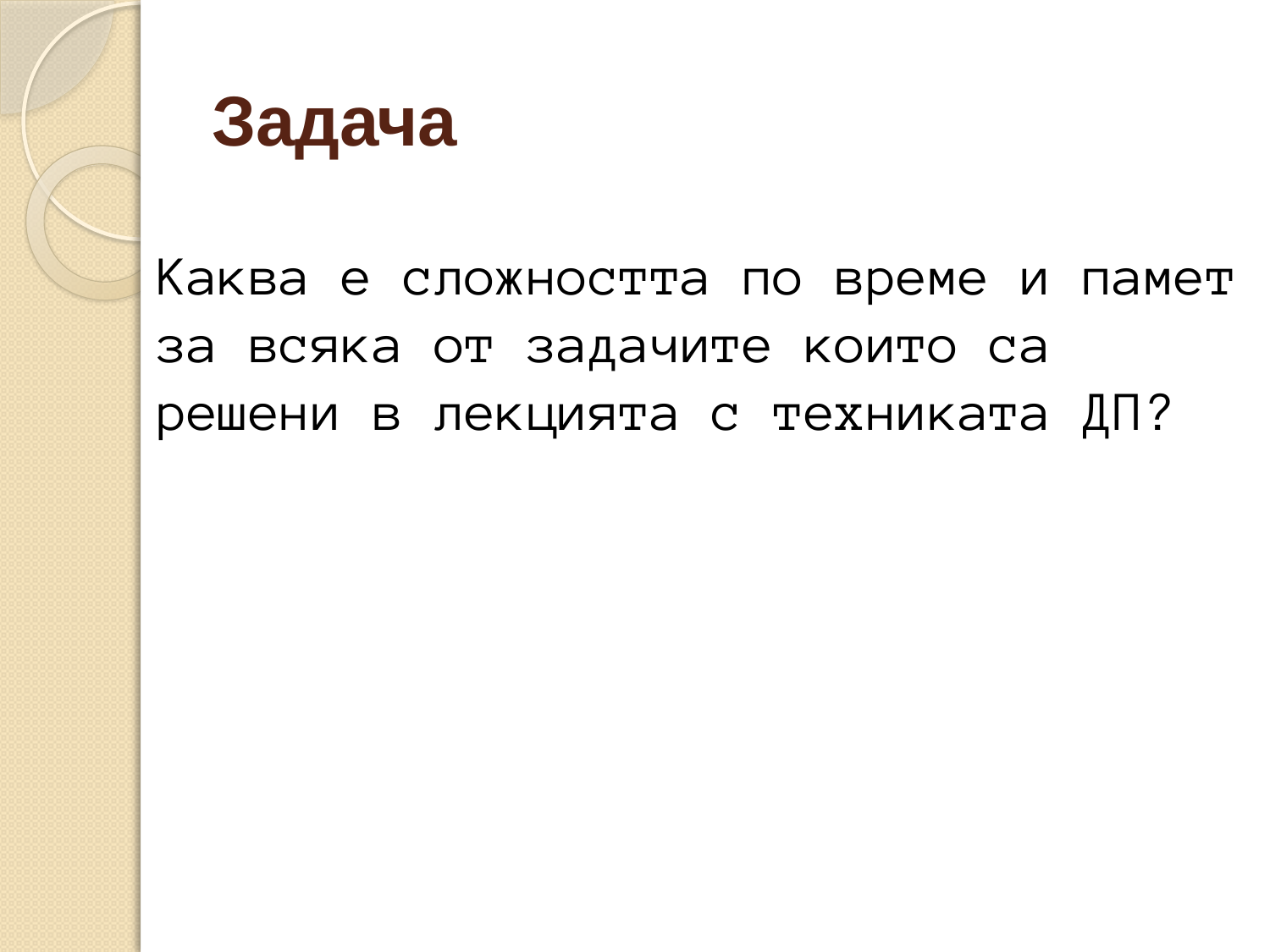

# Задача
Каква е сложността по време и памет за всяка от задачите които са решени в лекцията с техниката ДП?